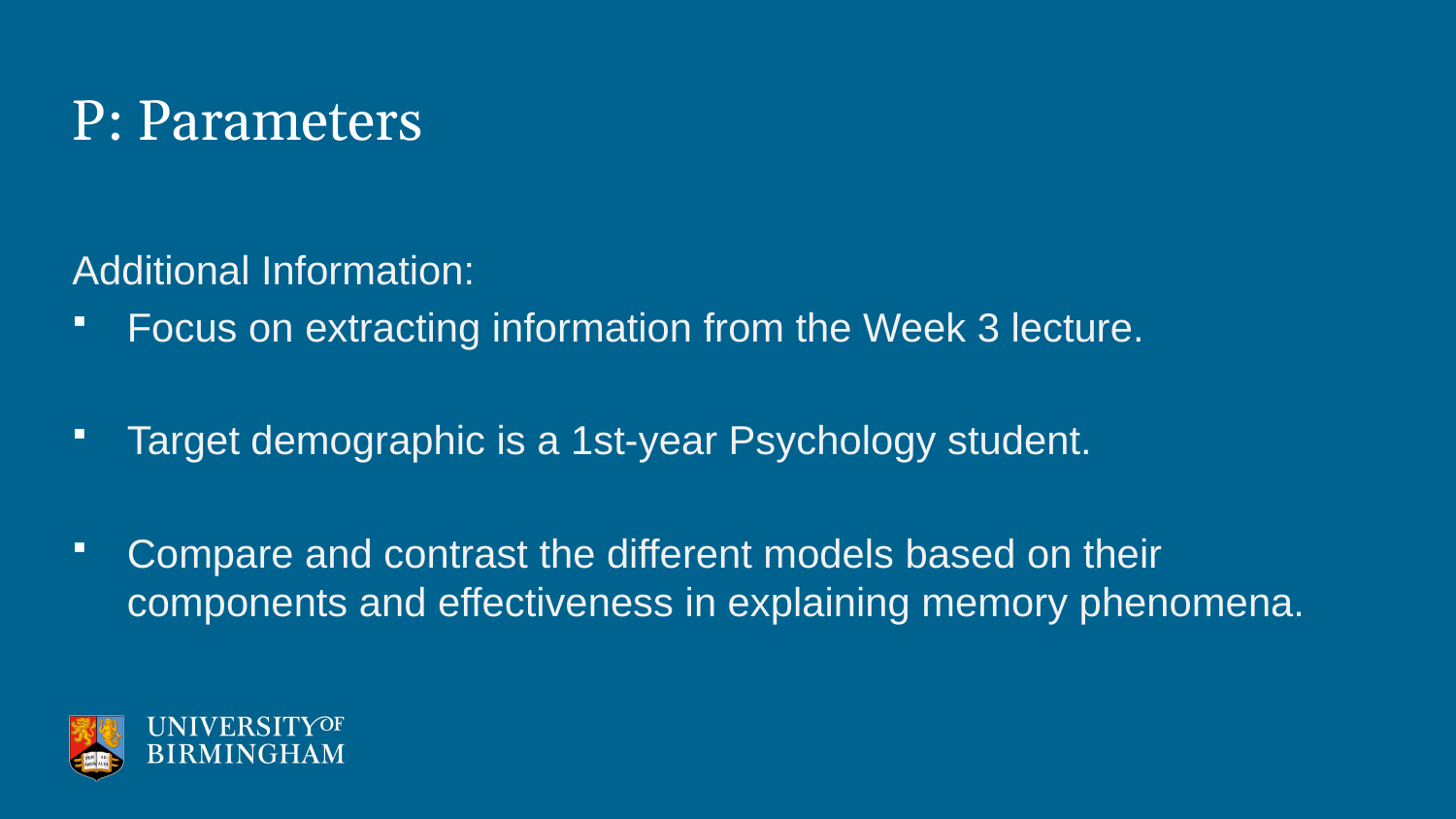

# P: Parameters
Additional Information:
Focus on extracting information from the Week 3 lecture.

Target demographic is a 1st-year Psychology student.

Compare and contrast the different models based on their components and effectiveness in explaining memory phenomena.